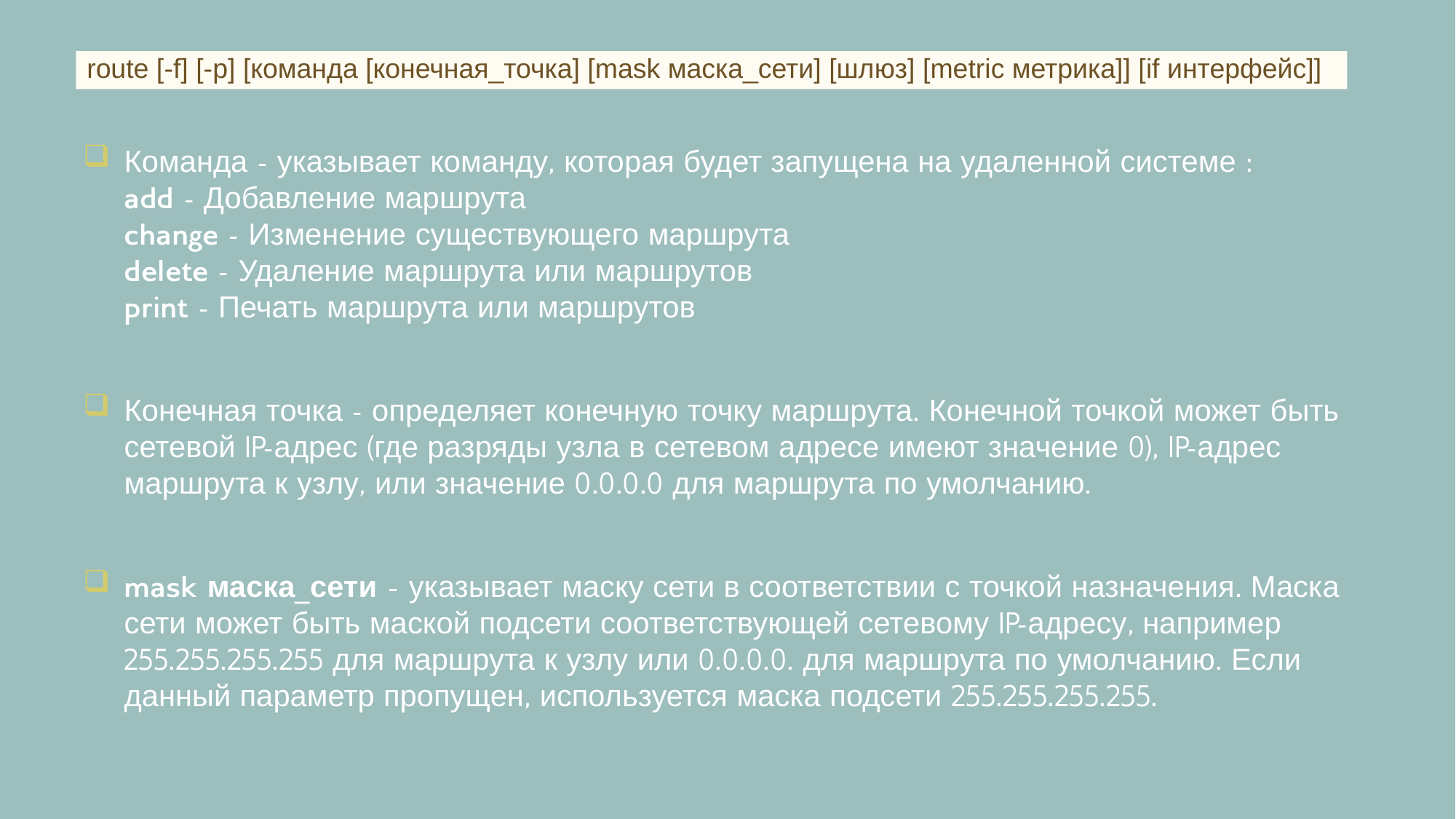

route [-f] [-p] [команда [конечная_точка] [mask маска_сети] [шлюз] [metric метрика]] [if интерфейс]]
Команда - указывает команду, которая будет запущена на удаленной системе :
add - Добавление маршрута
change - Изменение существующего маршрута
delete - Удаление маршрута или маршрутов
print - Печать маршрута или маршрутов

Конечная точка - определяет конечную точку маршрута. Конечной точкой может быть сетевой IP-адрес (где разряды узла в сетевом адресе имеют значение 0), IP-адрес маршрута к узлу, или значение 0.0.0.0 для маршрута по умолчанию.

mask маска_сети - указывает маску сети в соответствии с точкой назначения. Маска сети может быть маской подсети соответствующей сетевому IP-адресу, например 255.255.255.255 для маршрута к узлу или 0.0.0.0. для маршрута по умолчанию. Если данный параметр пропущен, используется маска подсети 255.255.255.255.